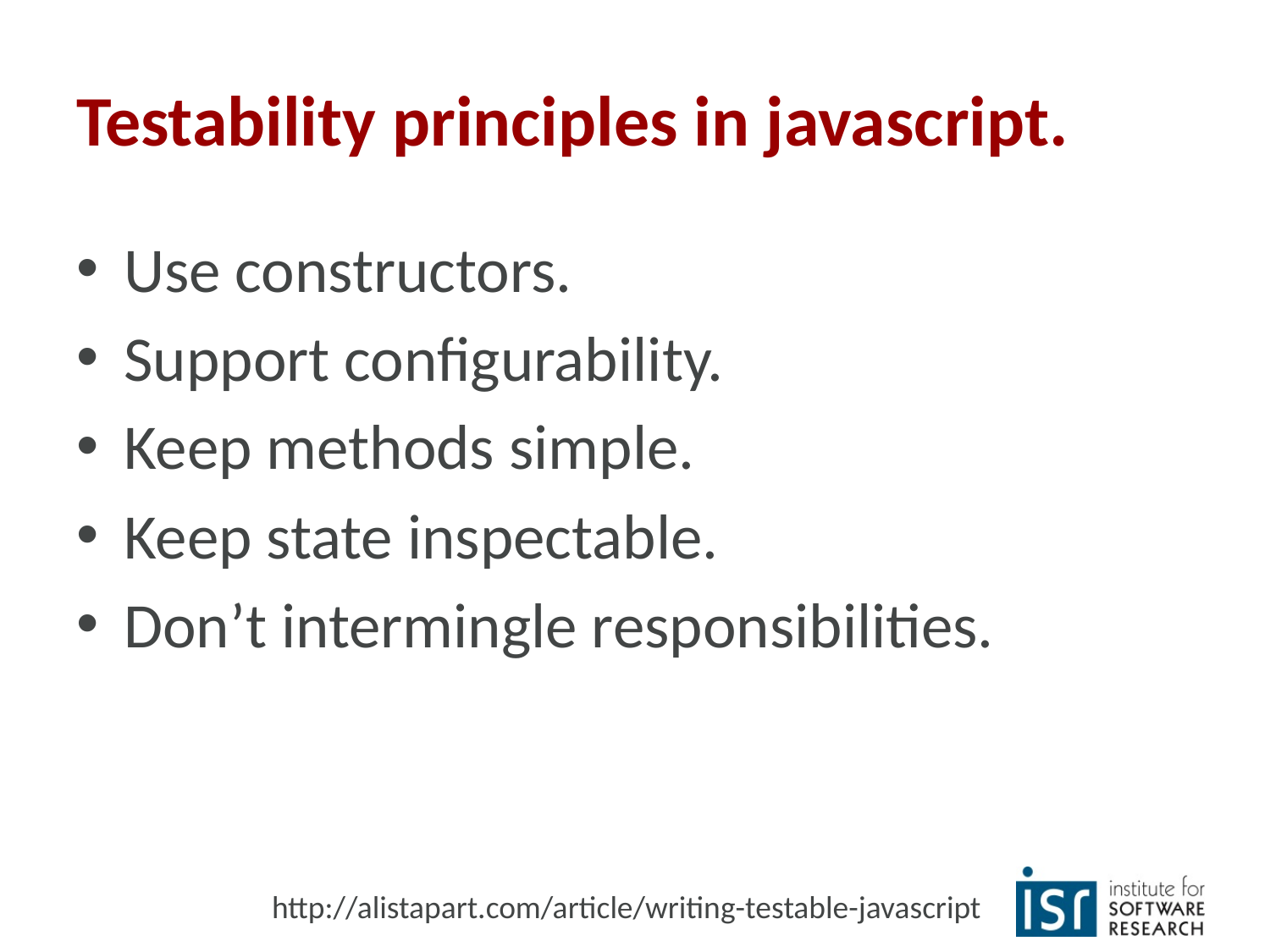

# Testability principles in javascript.
Use constructors.
Support configurability.
Keep methods simple.
Keep state inspectable.
Don’t intermingle responsibilities.
http://alistapart.com/article/writing-testable-javascript